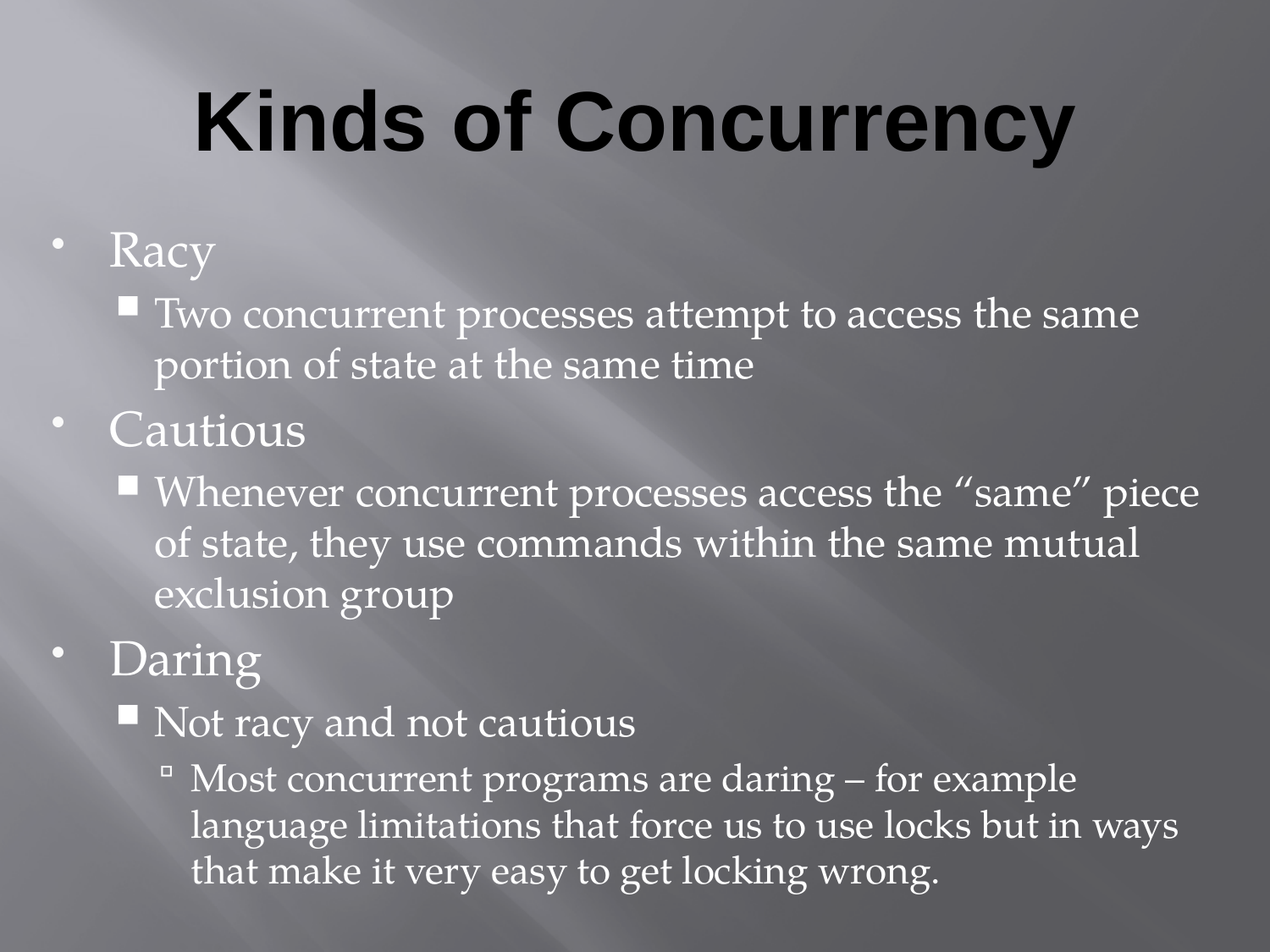

# Kinds of Concurrency
Racy
Two concurrent processes attempt to access the same portion of state at the same time
Cautious
Whenever concurrent processes access the “same” piece of state, they use commands within the same mutual exclusion group
Daring
Not racy and not cautious
Most concurrent programs are daring – for example language limitations that force us to use locks but in ways that make it very easy to get locking wrong.